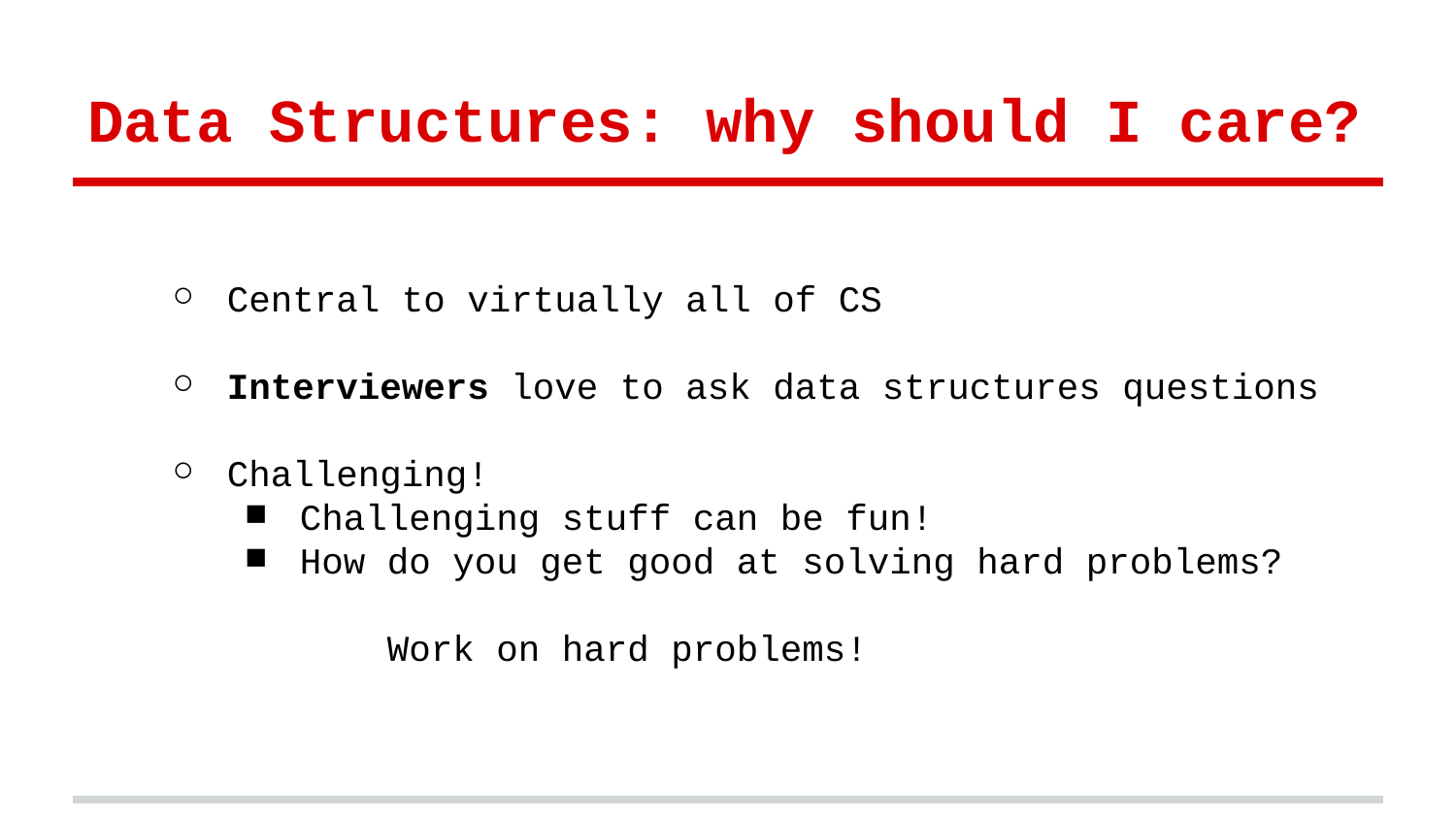

# Data Structures: why should I care?

Central to virtually all of CS

Interviewers love to ask data structures questions

Challenging!
Challenging stuff can be fun!
How do you get good at solving hard problems?

    Work on hard problems!